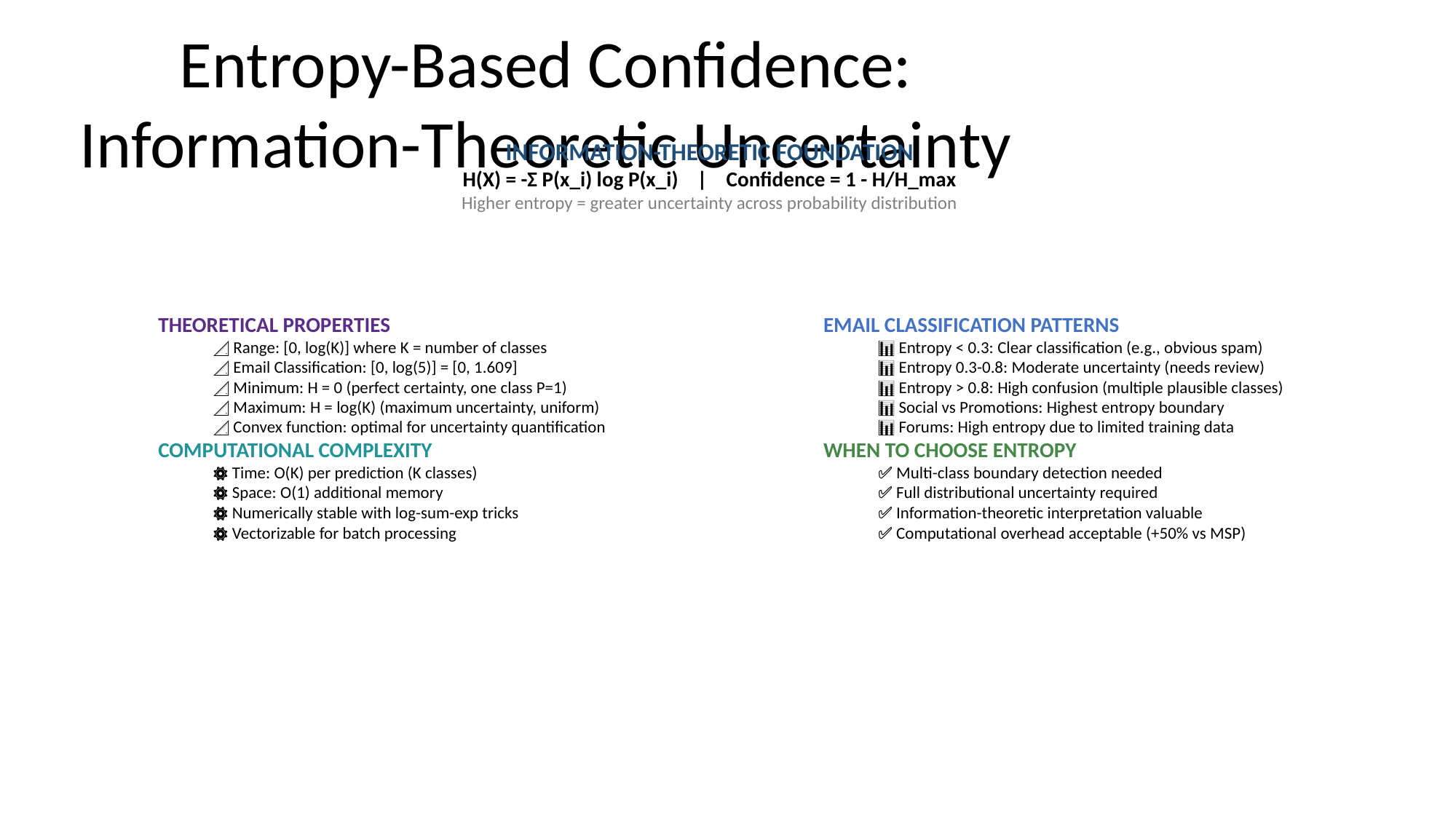

# Entropy-Based Confidence: Information-Theoretic Uncertainty
INFORMATION-THEORETIC FOUNDATION
H(X) = -Σ P(x_i) log P(x_i)    |    Confidence = 1 - H/H_max
Higher entropy = greater uncertainty across probability distribution

THEORETICAL PROPERTIES
📐 Range: [0, log(K)] where K = number of classes
📐 Email Classification: [0, log(5)] = [0, 1.609]
📐 Minimum: H = 0 (perfect certainty, one class P=1)
📐 Maximum: H = log(K) (maximum uncertainty, uniform)
📐 Convex function: optimal for uncertainty quantification
COMPUTATIONAL COMPLEXITY
⚙️ Time: O(K) per prediction (K classes)
⚙️ Space: O(1) additional memory
⚙️ Numerically stable with log-sum-exp tricks
⚙️ Vectorizable for batch processing
EMAIL CLASSIFICATION PATTERNS
📊 Entropy < 0.3: Clear classification (e.g., obvious spam)
📊 Entropy 0.3-0.8: Moderate uncertainty (needs review)
📊 Entropy > 0.8: High confusion (multiple plausible classes)
📊 Social vs Promotions: Highest entropy boundary
📊 Forums: High entropy due to limited training data
WHEN TO CHOOSE ENTROPY
✅ Multi-class boundary detection needed
✅ Full distributional uncertainty required
✅ Information-theoretic interpretation valuable
✅ Computational overhead acceptable (+50% vs MSP)